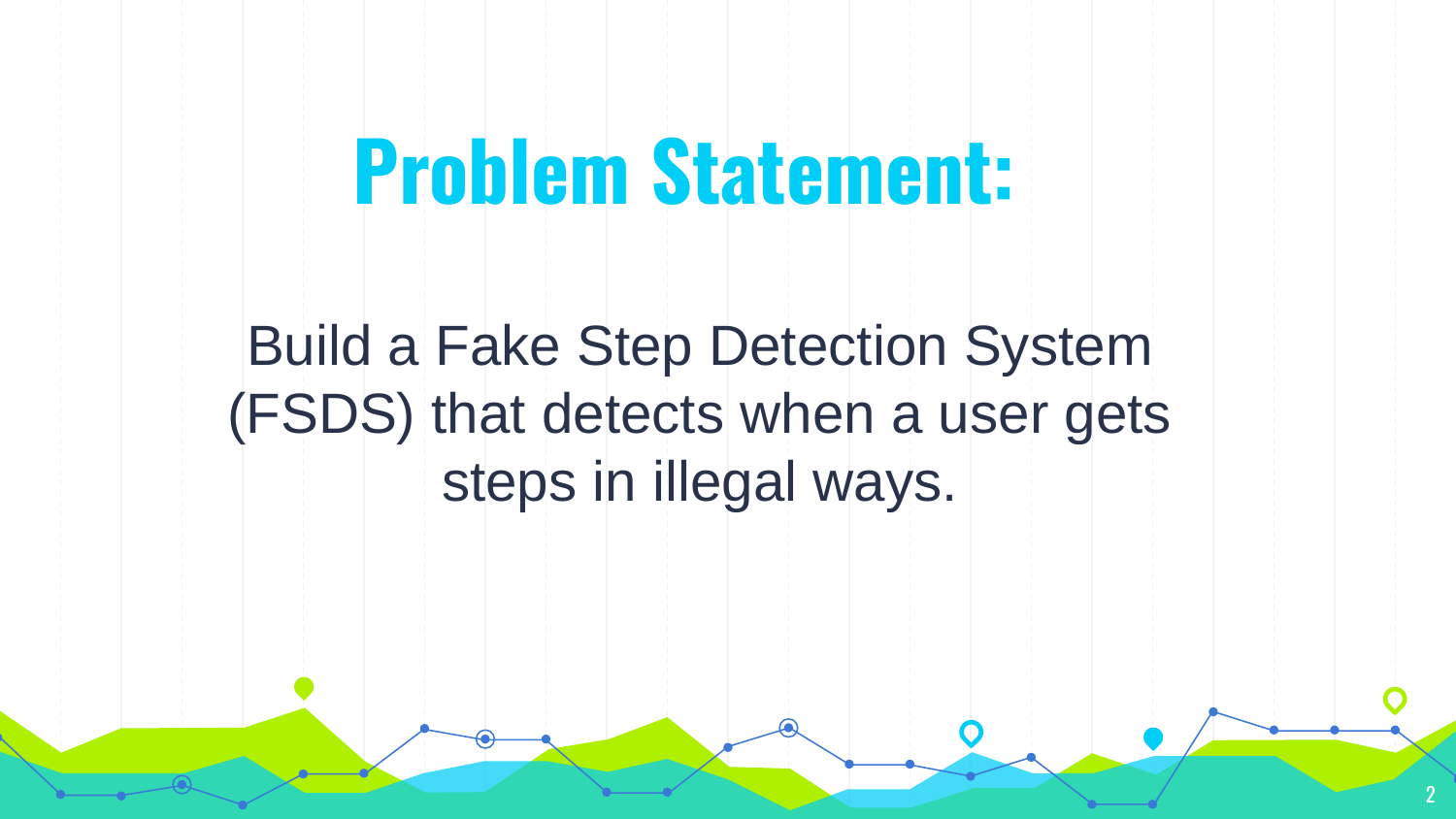

Build a Fake Step Detection System (FSDS) that detects when a user gets steps in illegal ways.
Problem Statement:
2